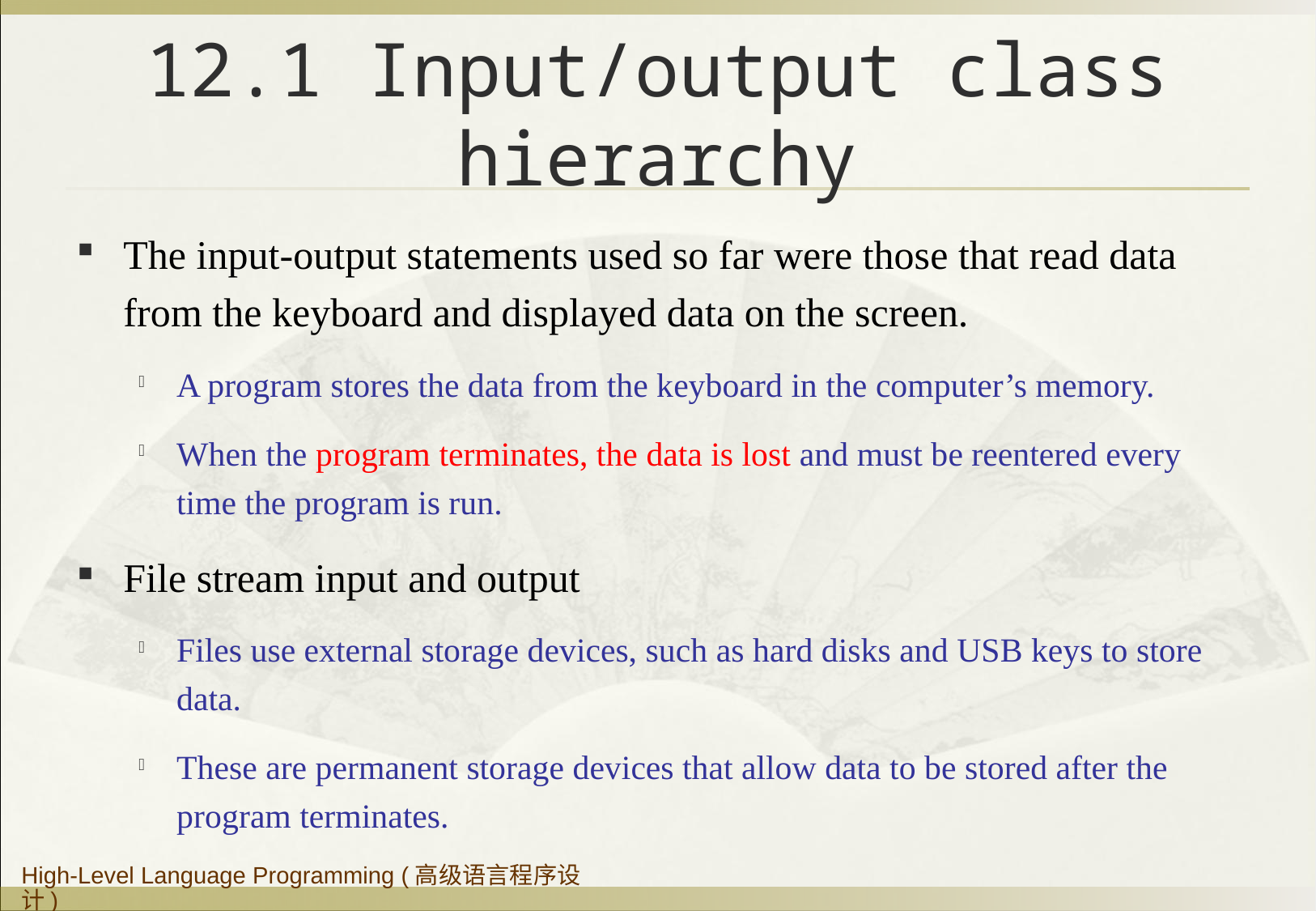

# 12.1 Input/output class hierarchy
The input-output statements used so far were those that read data from the keyboard and displayed data on the screen.
A program stores the data from the keyboard in the computer’s memory.
When the program terminates, the data is lost and must be reentered every time the program is run.
File stream input and output
Files use external storage devices, such as hard disks and USB keys to store data.
These are permanent storage devices that allow data to be stored after the program terminates.